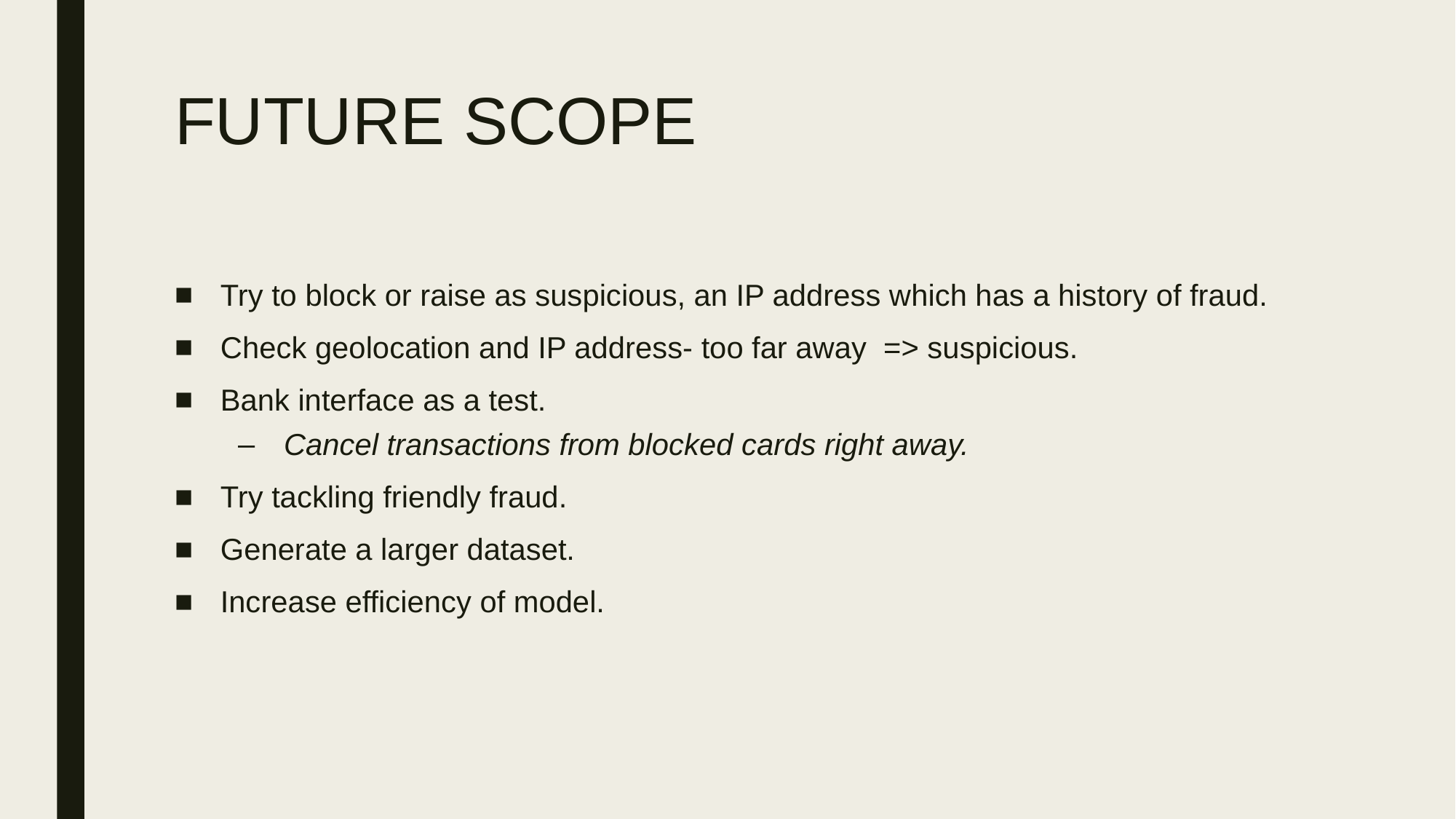

# FUTURE SCOPE
Try to block or raise as suspicious, an IP address which has a history of fraud.
Check geolocation and IP address- too far away  => suspicious.
Bank interface as a test.
Cancel transactions from blocked cards right away.
Try tackling friendly fraud.
Generate a larger dataset.
Increase efficiency of model.